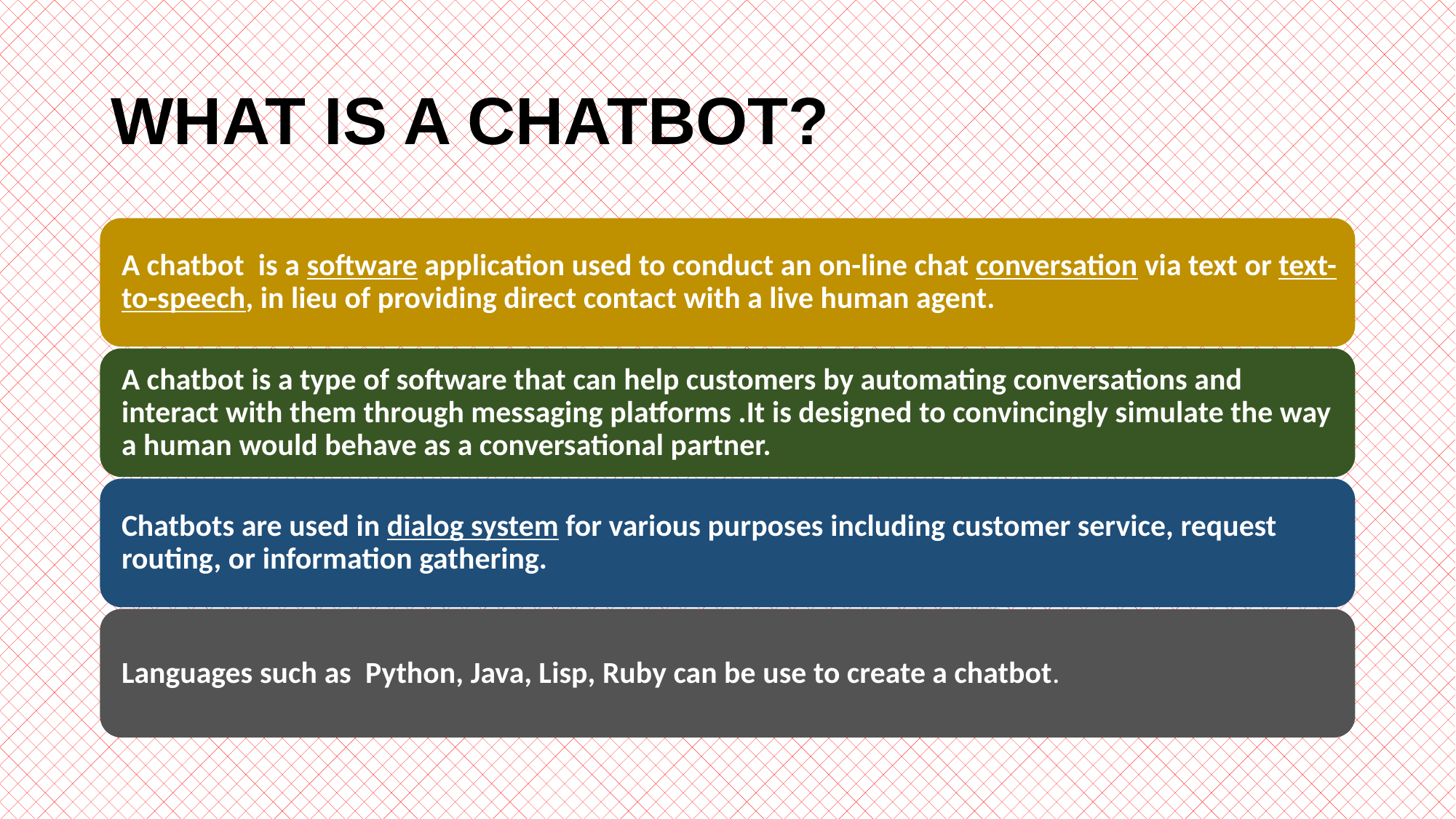

# WHAT IS A CHATBOT?
A chatbot  is a software application used to conduct an on-line chat conversation via text or text-to-speech, in lieu of providing direct contact with a live human agent.
A chatbot is a type of software that can help customers by automating conversations and interact with them through messaging platforms .It is designed to convincingly simulate the way a human would behave as a conversational partner.
Chatbots are used in dialog system for various purposes including customer service, request routing, or information gathering.
Languages such as  Python, Java, Lisp, Ruby can be use to create a chatbot.